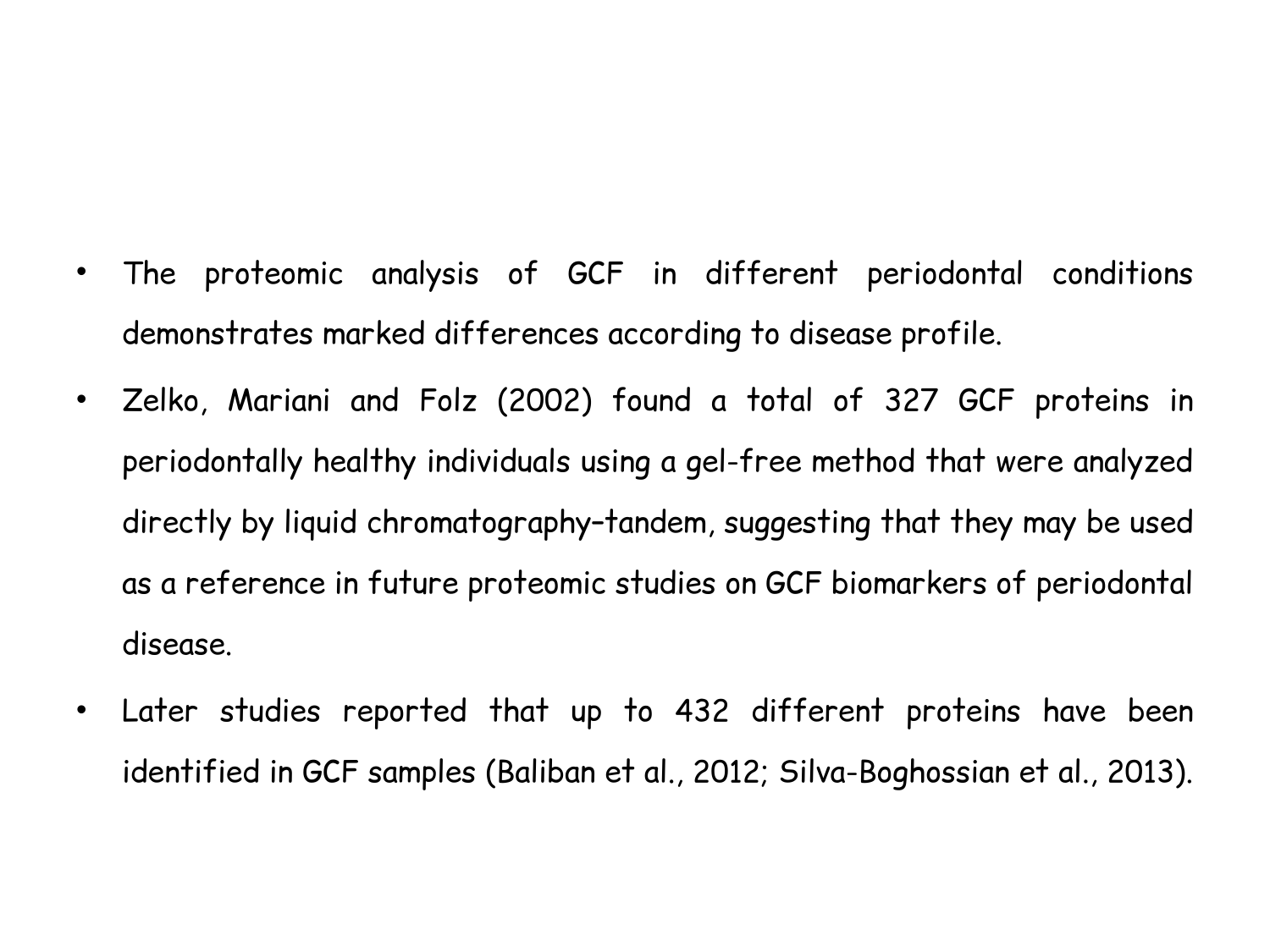

#
The proteomic analysis of GCF in different periodontal conditions demonstrates marked differences according to disease profile.
Zelko, Mariani and Folz (2002) found a total of 327 GCF proteins in periodontally healthy individuals using a gel-free method that were analyzed directly by liquid chromatography–tandem, suggesting that they may be used as a reference in future proteomic studies on GCF biomarkers of periodontal disease.
Later studies reported that up to 432 different proteins have been identified in GCF samples (Baliban et al., 2012; Silva-Boghossian et al., 2013).